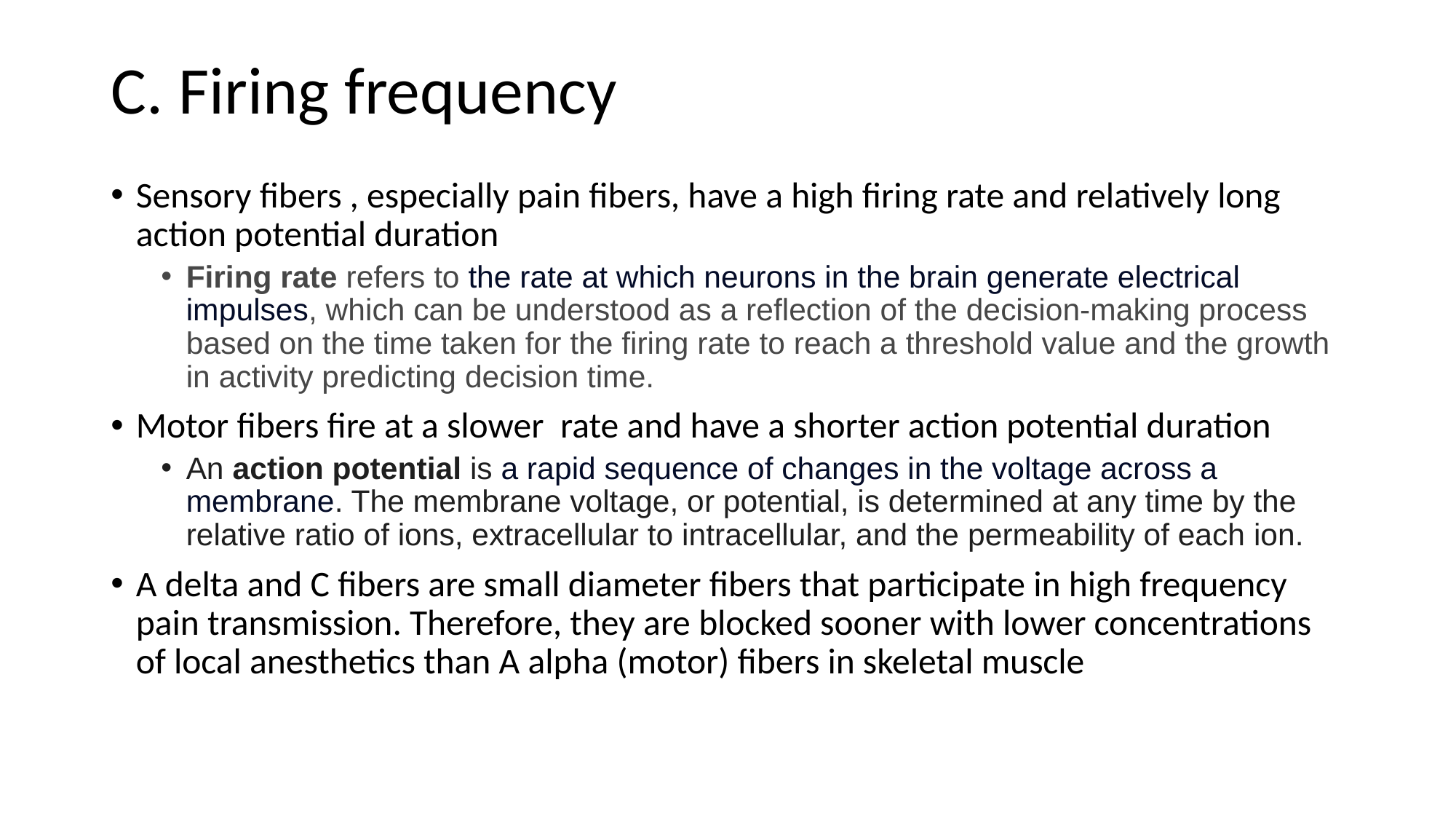

# C. Firing frequency
Sensory fibers , especially pain fibers, have a high firing rate and relatively long action potential duration
Firing rate refers to the rate at which neurons in the brain generate electrical impulses, which can be understood as a reflection of the decision-making process based on the time taken for the firing rate to reach a threshold value and the growth in activity predicting decision time.
Motor fibers fire at a slower  rate and have a shorter action potential duration
An action potential is a rapid sequence of changes in the voltage across a membrane. The membrane voltage, or potential, is determined at any time by the relative ratio of ions, extracellular to intracellular, and the permeability of each ion.
A delta and C fibers are small diameter fibers that participate in high frequency pain transmission. Therefore, they are blocked sooner with lower concentrations of local anesthetics than A alpha (motor) fibers in skeletal muscle